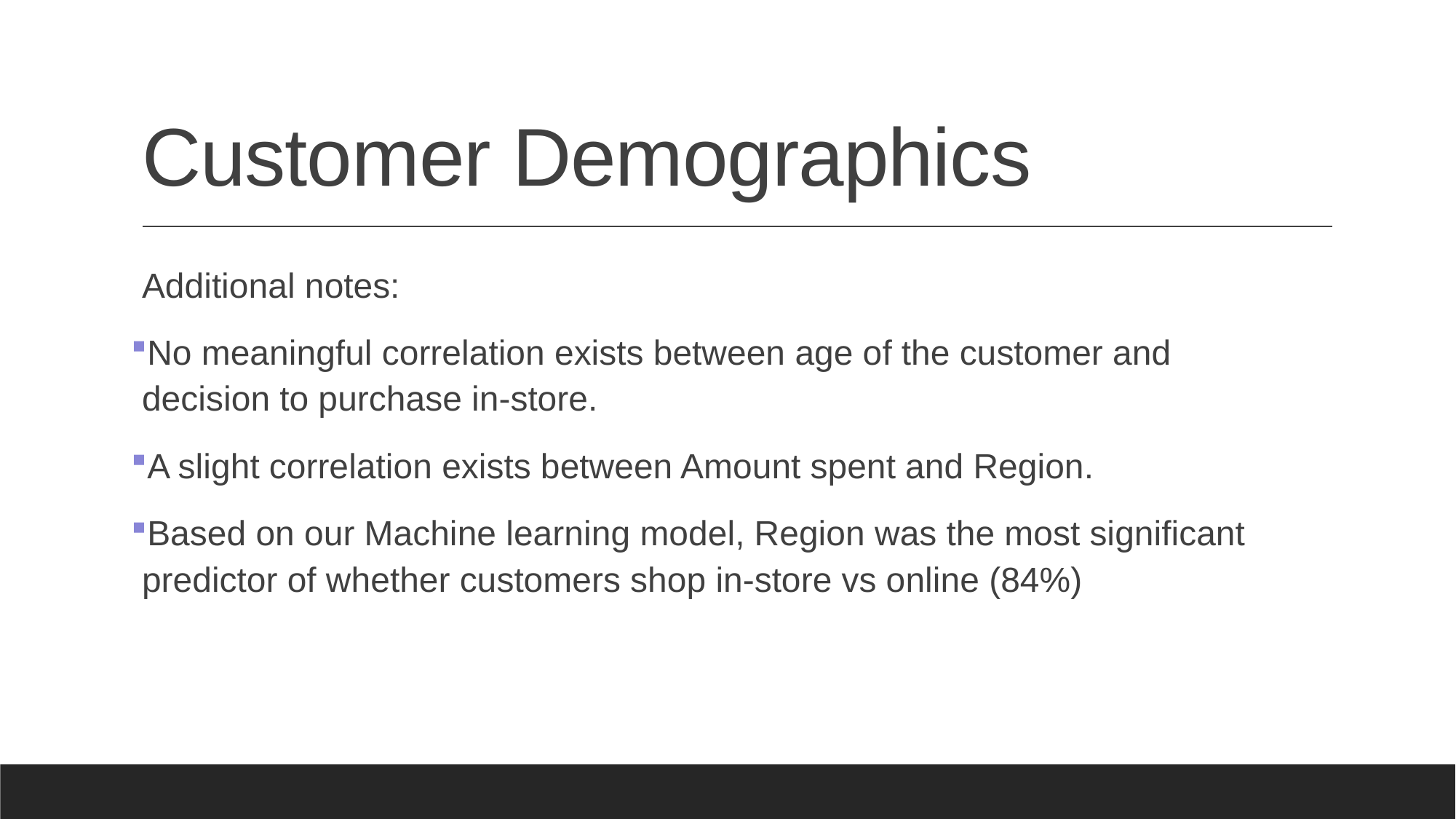

# Customer Demographics
Additional notes:
No meaningful correlation exists between age of the customer and decision to purchase in-store.
A slight correlation exists between Amount spent and Region.
Based on our Machine learning model, Region was the most significant predictor of whether customers shop in-store vs online (84%)